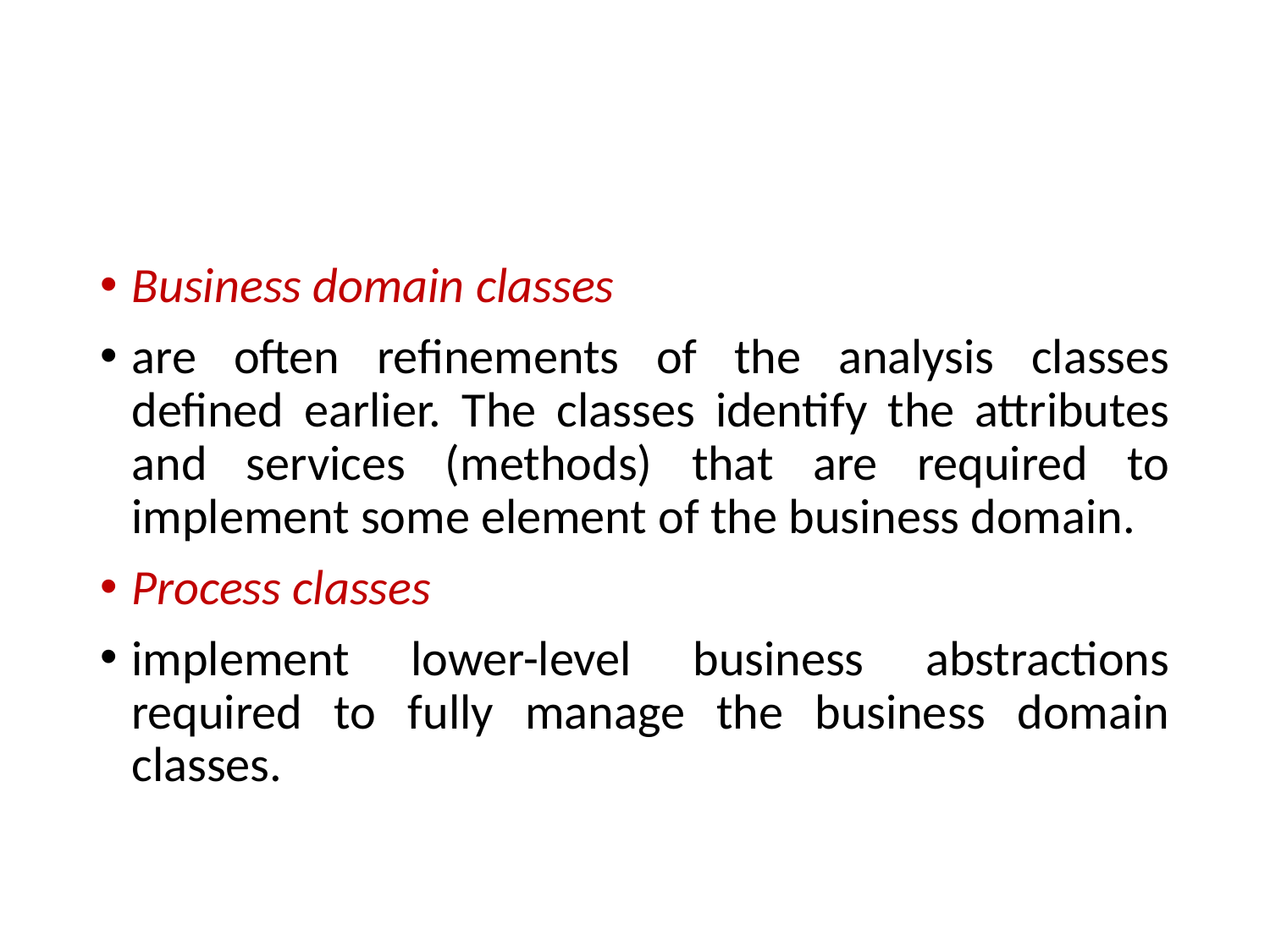

#
Business domain classes
are often refinements of the analysis classes defined earlier. The classes identify the attributes and services (methods) that are required to implement some element of the business domain.
Process classes
implement lower-level business abstractions required to fully manage the business domain classes.